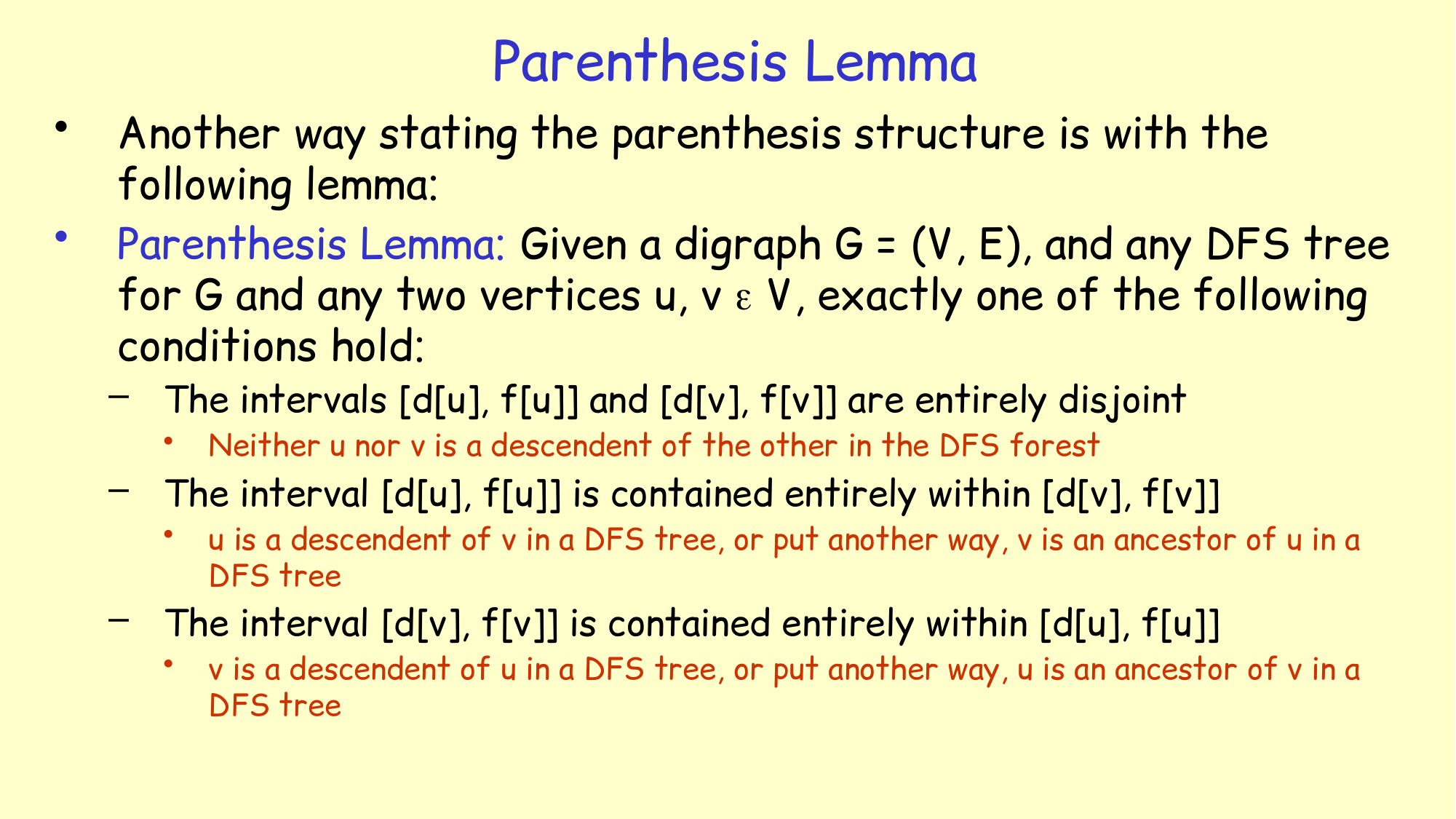

# Parenthesis Lemma
Another way stating the parenthesis structure is with the following lemma:
Parenthesis Lemma: Given a digraph G = (V, E), and any DFS tree for G and any two vertices u, v ε V, exactly one of the following conditions hold:
The intervals [d[u], f[u]] and [d[v], f[v]] are entirely disjoint
Neither u nor v is a descendent of the other in the DFS forest
The interval [d[u], f[u]] is contained entirely within [d[v], f[v]]
u is a descendent of v in a DFS tree, or put another way, v is an ancestor of u in a DFS tree
The interval [d[v], f[v]] is contained entirely within [d[u], f[u]]
v is a descendent of u in a DFS tree, or put another way, u is an ancestor of v in a DFS tree